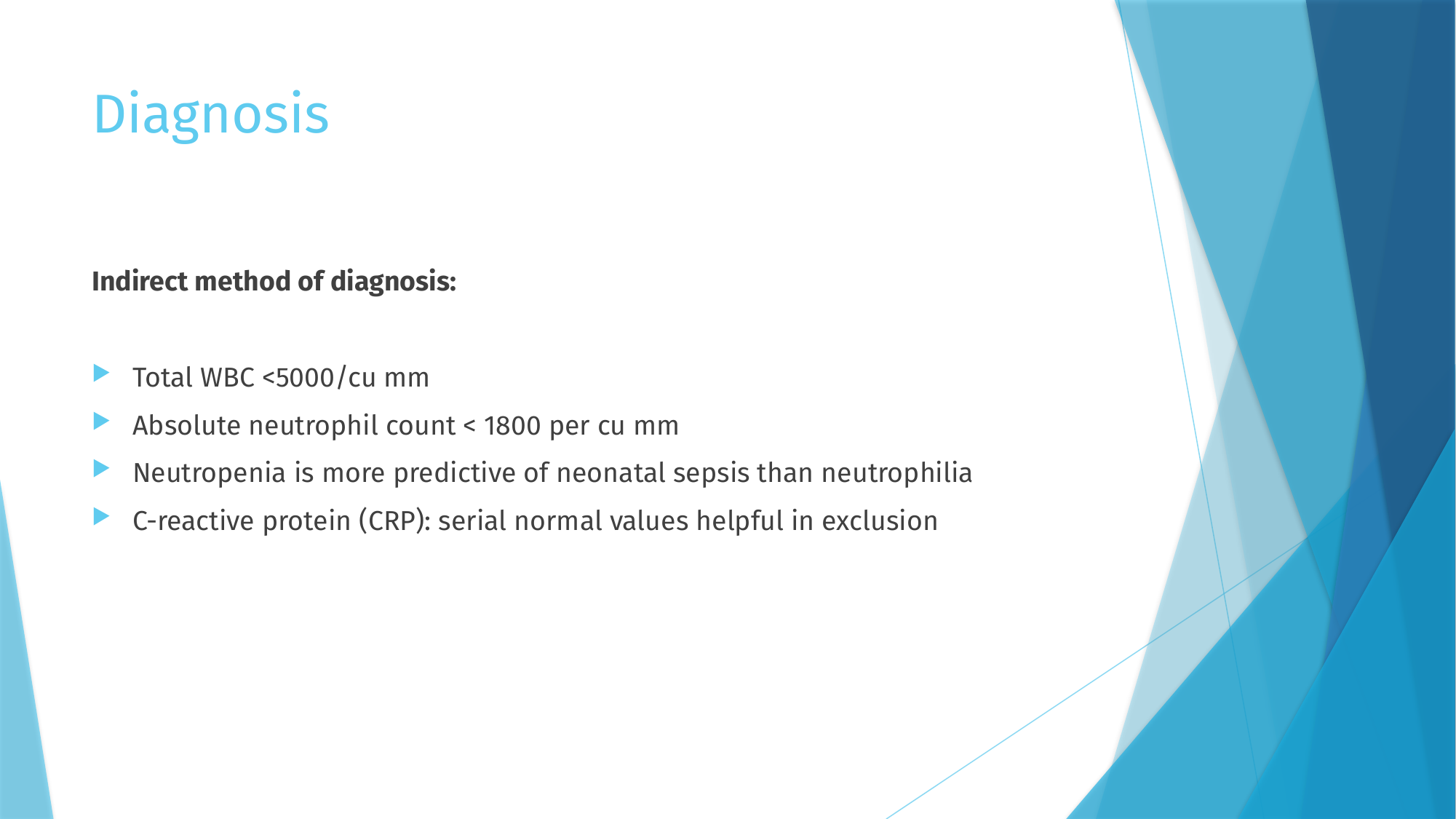

# Diagnosis
Indirect method of diagnosis:

Total WBC <5000/cu mm
Absolute neutrophil count < 1800 per cu mm
Neutropenia is more predictive of neonatal sepsis than neutrophilia
C-reactive protein (CRP): serial normal values helpful in exclusion